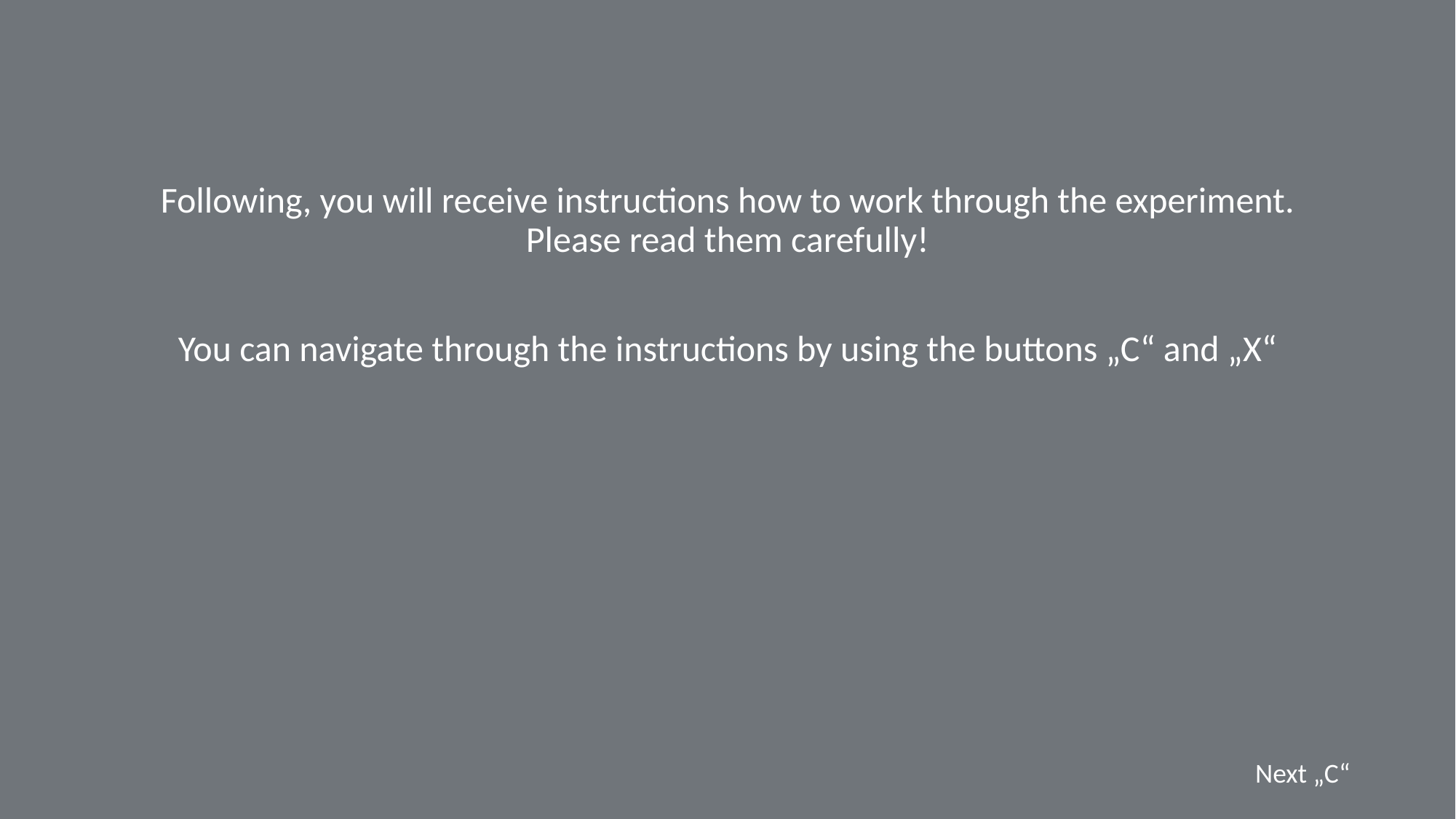

Following, you will receive instructions how to work through the experiment. Please read them carefully!

You can navigate through the instructions by using the buttons „C“ and „X“

|  | Next „C“ |
| --- | --- |